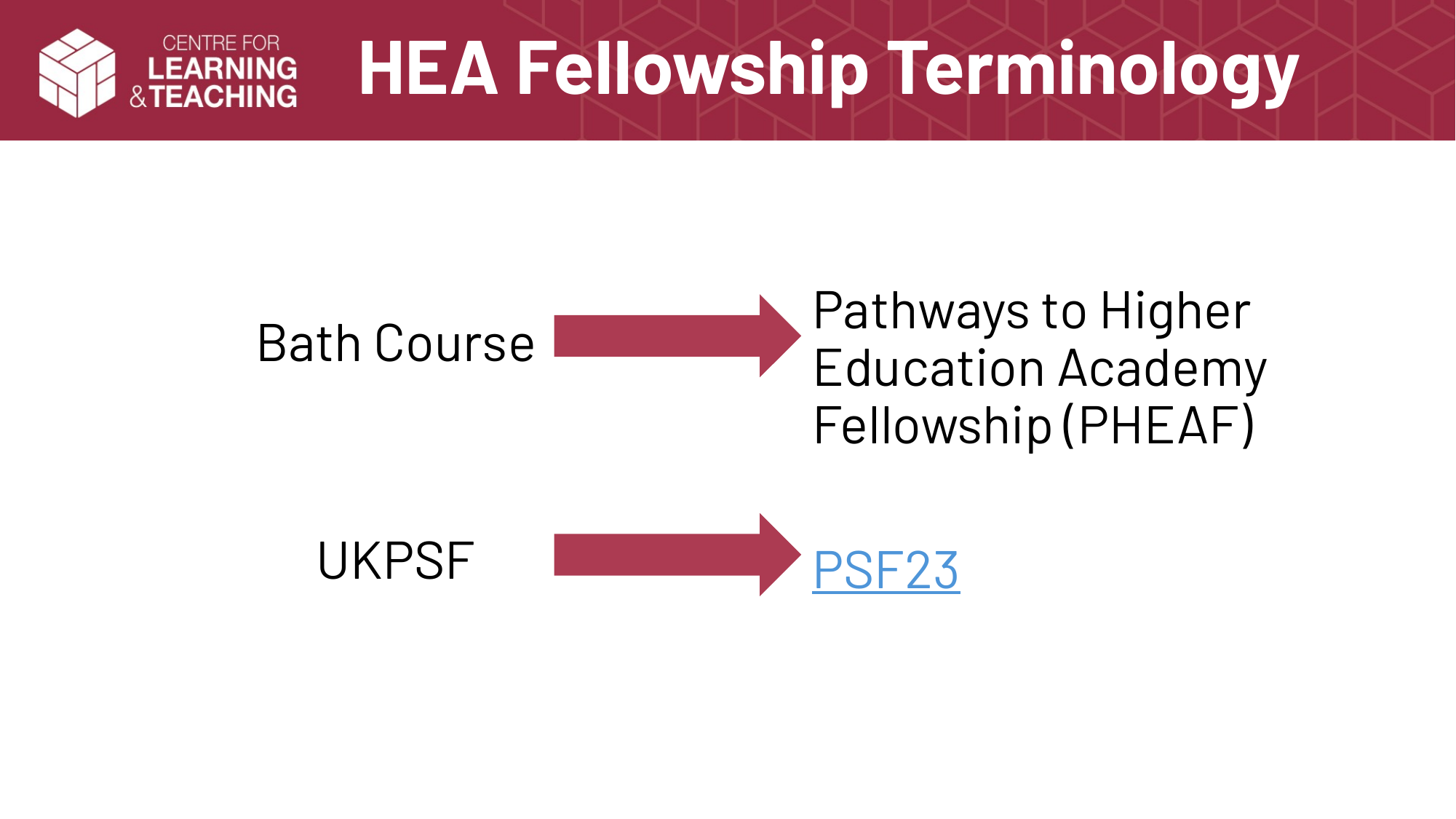

# HEA Fellowship Terminology

Bath Course

UKPSF

Pathways to Higher Education Academy Fellowship (PHEAF)

PSF23